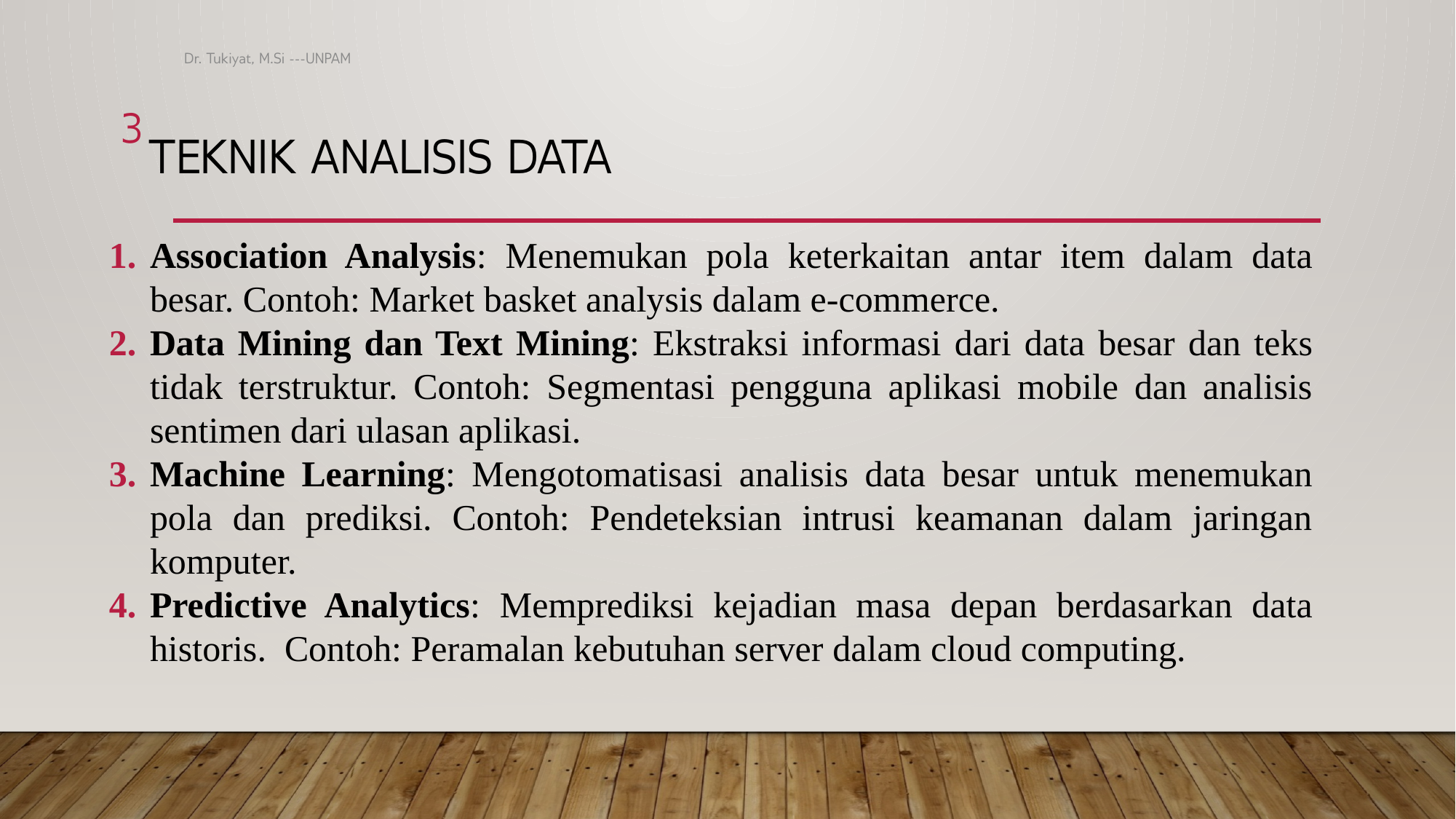

Dr. Tukiyat, M.Si ---UNPAM
3
# Teknik Analisis Data
Association Analysis: Menemukan pola keterkaitan antar item dalam data besar. Contoh: Market basket analysis dalam e-commerce.
Data Mining dan Text Mining: Ekstraksi informasi dari data besar dan teks tidak terstruktur. Contoh: Segmentasi pengguna aplikasi mobile dan analisis sentimen dari ulasan aplikasi.
Machine Learning: Mengotomatisasi analisis data besar untuk menemukan pola dan prediksi. Contoh: Pendeteksian intrusi keamanan dalam jaringan komputer.
Predictive Analytics: Memprediksi kejadian masa depan berdasarkan data historis.  Contoh: Peramalan kebutuhan server dalam cloud computing.